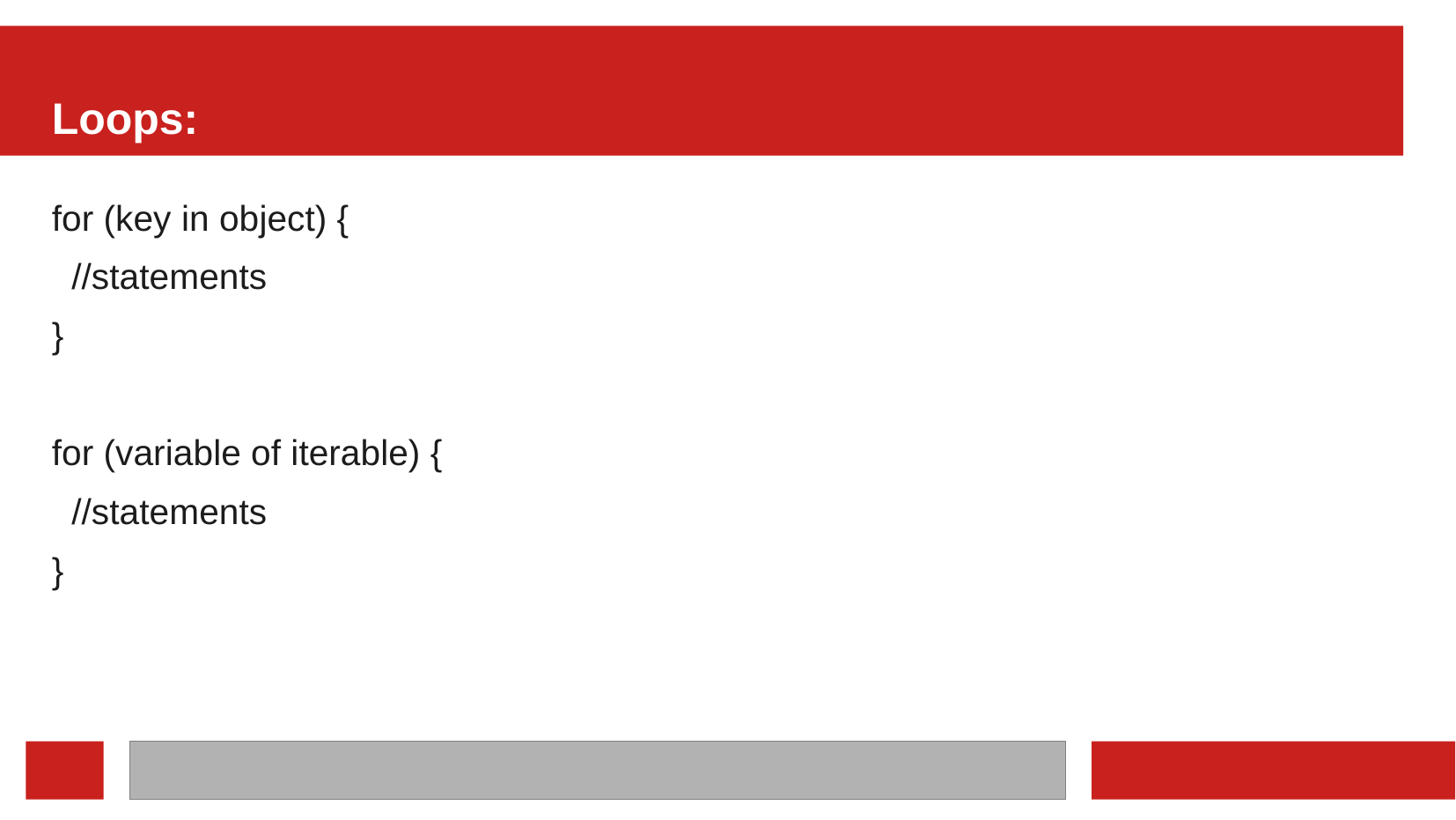

Loops:
for (key in object) {
  //statements
}

for (variable of iterable) {
  //statements
}